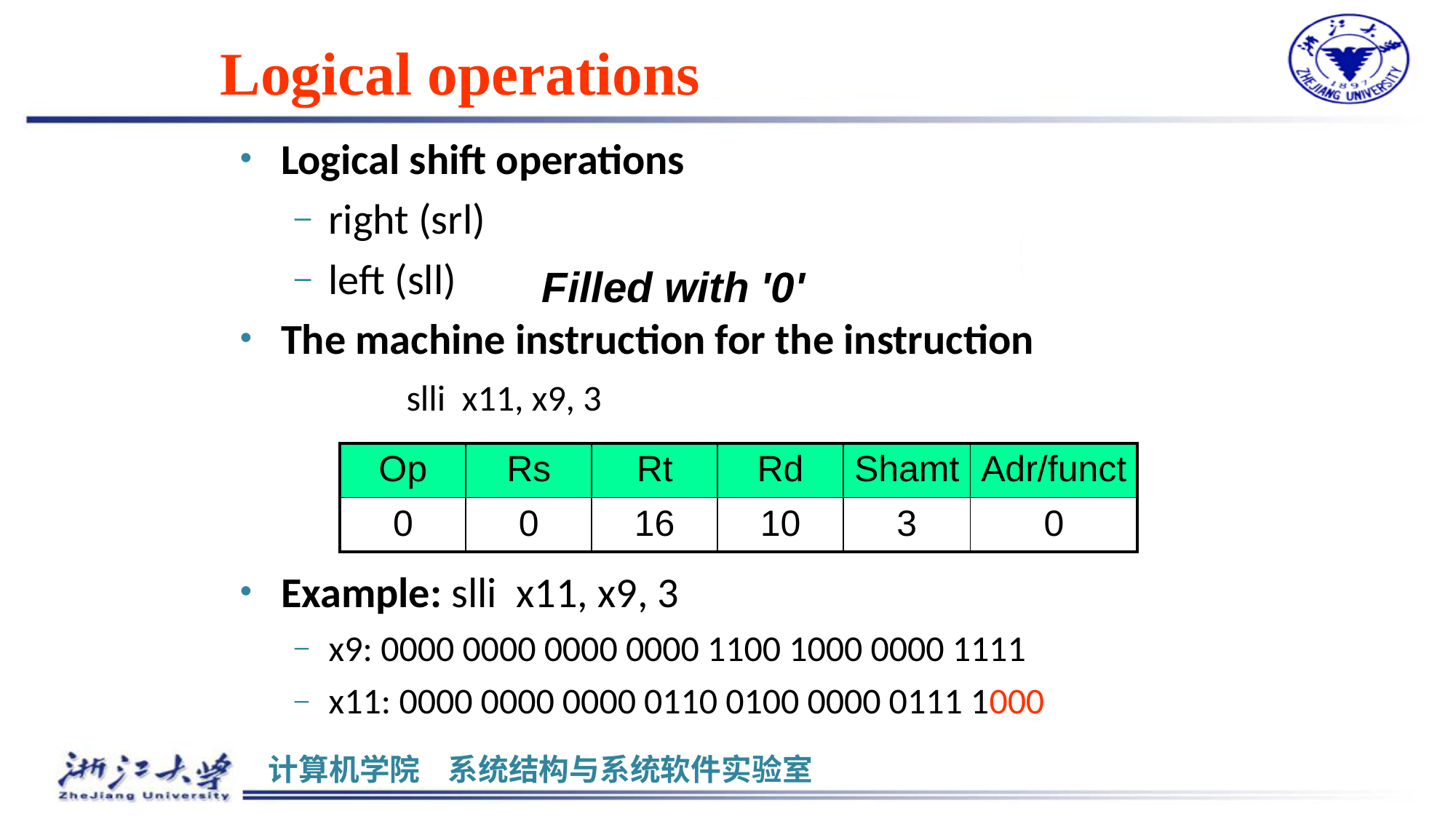

# Logical operations
Logical shift operations
right (srl)
left (sll)
The machine instruction for the instruction
	  slli  x11, x9, 3

Example: slli  x11, x9, 3
x9: 0000 0000 0000 0000 1100 1000 0000 1111
x11: 0000 0000 0000 0110 0100 0000 0111 1000
Filled with '0'
| Op | Rs | Rt | Rd | Shamt | Adr/funct |
| --- | --- | --- | --- | --- | --- |
| 0 | 0 | 16 | 10 | 3 | 0 |